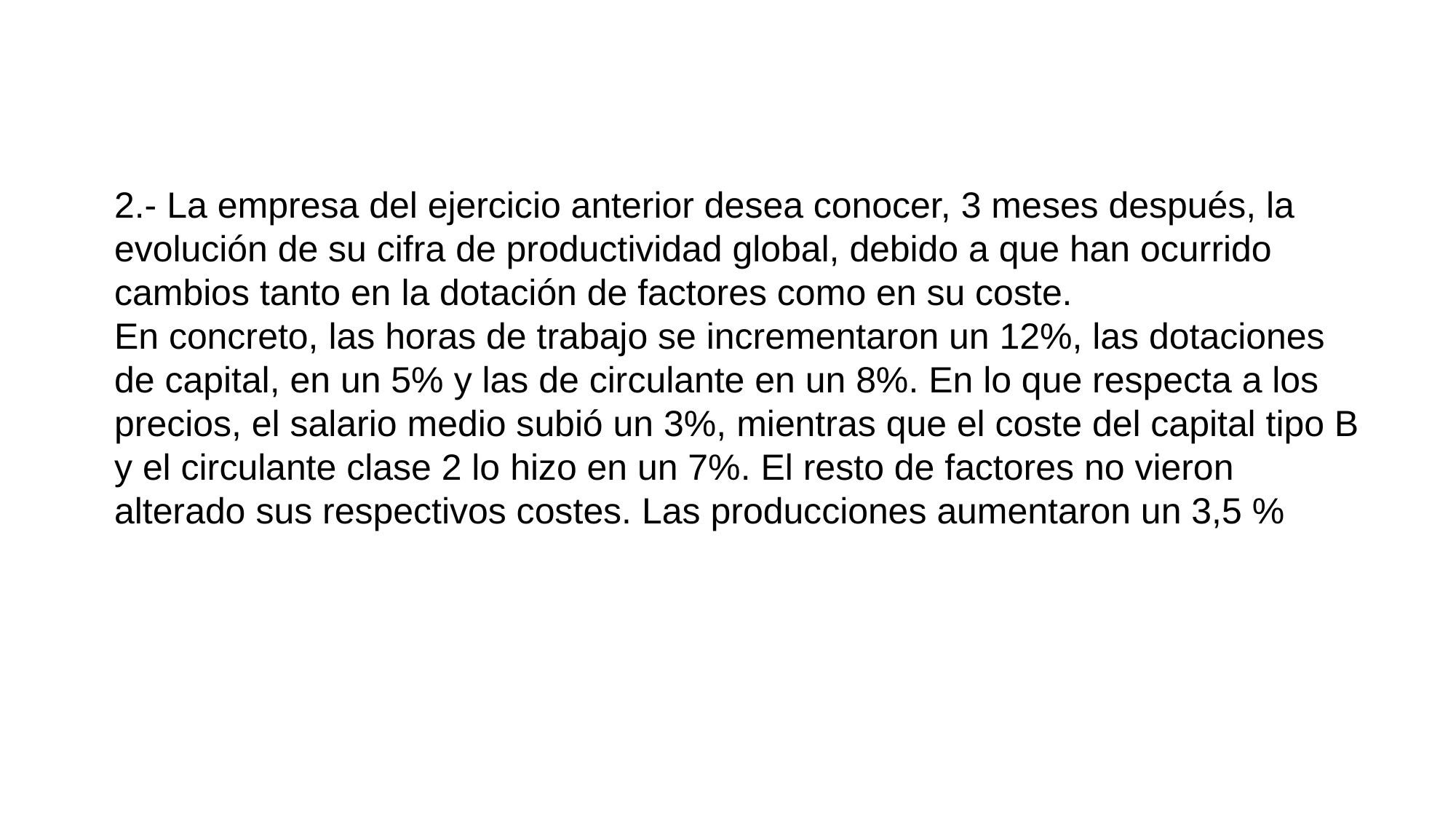

2.- La empresa del ejercicio anterior desea conocer, 3 meses después, la evolución de su cifra de productividad global, debido a que han ocurrido cambios tanto en la dotación de factores como en su coste.
En concreto, las horas de trabajo se incrementaron un 12%, las dotaciones de capital, en un 5% y las de circulante en un 8%. En lo que respecta a los precios, el salario medio subió un 3%, mientras que el coste del capital tipo B y el circulante clase 2 lo hizo en un 7%. El resto de factores no vieron alterado sus respectivos costes. Las producciones aumentaron un 3,5 %